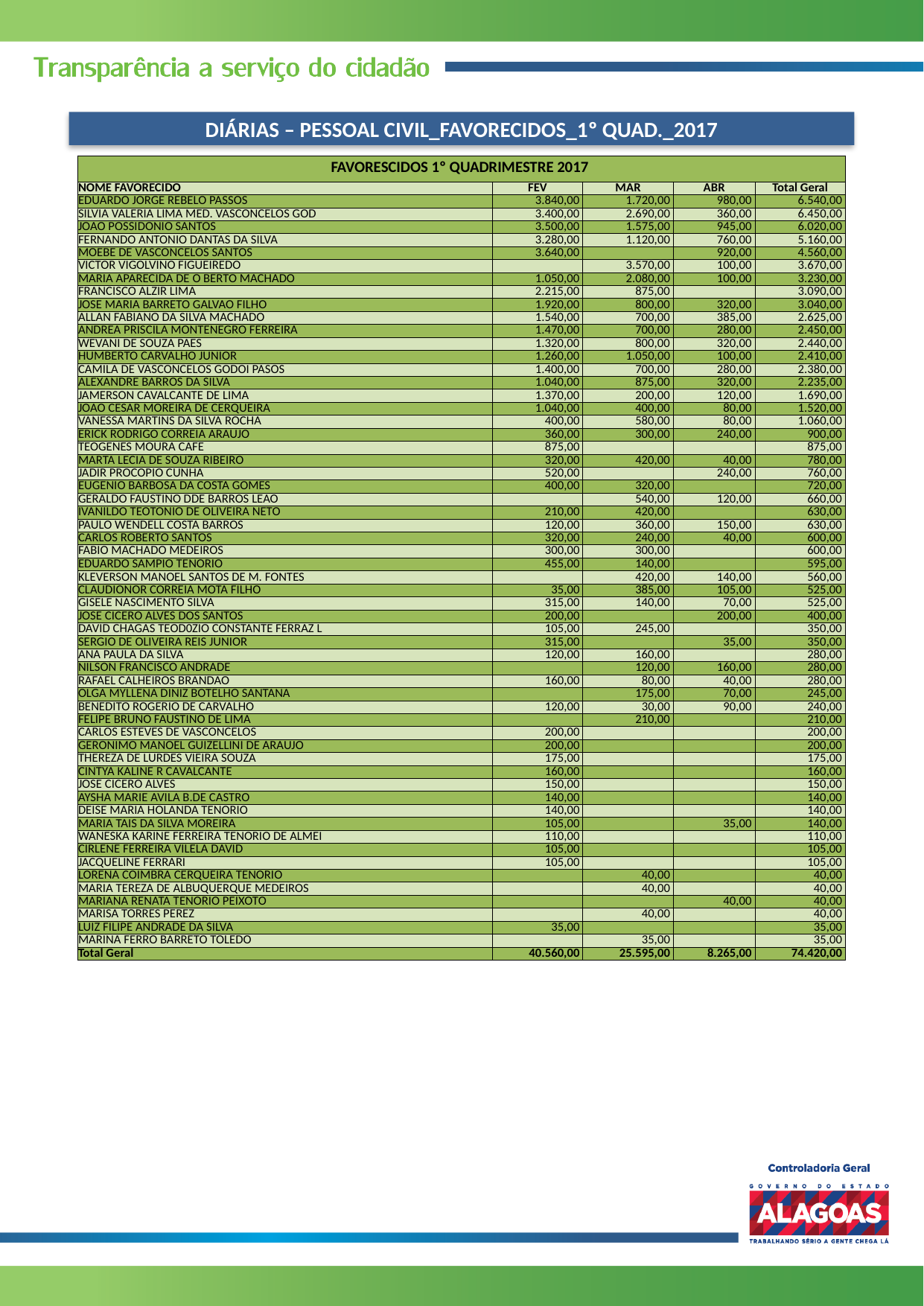

DIÁRIAS – PESSOAL CIVIL_FAVORECIDOS_1º QUAD._2017
| FAVORESCIDOS 1º QUADRIMESTRE 2017 |  |  |  |  |
| --- | --- | --- | --- | --- |
| NOME FAVORECIDO | FEV | MAR | ABR | Total Geral |
| EDUARDO JORGE REBELO PASSOS | 3.840,00 | 1.720,00 | 980,00 | 6.540,00 |
| SILVIA VALERIA LIMA MED. VASCONCELOS GOD | 3.400,00 | 2.690,00 | 360,00 | 6.450,00 |
| JOAO POSSIDONIO SANTOS | 3.500,00 | 1.575,00 | 945,00 | 6.020,00 |
| FERNANDO ANTONIO DANTAS DA SILVA | 3.280,00 | 1.120,00 | 760,00 | 5.160,00 |
| MOEBE DE VASCONCELOS SANTOS | 3.640,00 |  | 920,00 | 4.560,00 |
| VICTOR VIGOLVINO FIGUEIREDO |  | 3.570,00 | 100,00 | 3.670,00 |
| MARIA APARECIDA DE O BERTO MACHADO | 1.050,00 | 2.080,00 | 100,00 | 3.230,00 |
| FRANCISCO ALZIR LIMA | 2.215,00 | 875,00 |  | 3.090,00 |
| JOSE MARIA BARRETO GALVAO FILHO | 1.920,00 | 800,00 | 320,00 | 3.040,00 |
| ALLAN FABIANO DA SILVA MACHADO | 1.540,00 | 700,00 | 385,00 | 2.625,00 |
| ANDREA PRISCILA MONTENEGRO FERREIRA | 1.470,00 | 700,00 | 280,00 | 2.450,00 |
| WEVANI DE SOUZA PAES | 1.320,00 | 800,00 | 320,00 | 2.440,00 |
| HUMBERTO CARVALHO JUNIOR | 1.260,00 | 1.050,00 | 100,00 | 2.410,00 |
| CAMILA DE VASCONCELOS GODOI PASOS | 1.400,00 | 700,00 | 280,00 | 2.380,00 |
| ALEXANDRE BARROS DA SILVA | 1.040,00 | 875,00 | 320,00 | 2.235,00 |
| JAMERSON CAVALCANTE DE LIMA | 1.370,00 | 200,00 | 120,00 | 1.690,00 |
| JOAO CESAR MOREIRA DE CERQUEIRA | 1.040,00 | 400,00 | 80,00 | 1.520,00 |
| VANESSA MARTINS DA SILVA ROCHA | 400,00 | 580,00 | 80,00 | 1.060,00 |
| ERICK RODRIGO CORREIA ARAUJO | 360,00 | 300,00 | 240,00 | 900,00 |
| TEOGENES MOURA CAFE | 875,00 |  |  | 875,00 |
| MARTA LECIA DE SOUZA RIBEIRO | 320,00 | 420,00 | 40,00 | 780,00 |
| JADIR PROCOPIO CUNHA | 520,00 |  | 240,00 | 760,00 |
| EUGENIO BARBOSA DA COSTA GOMES | 400,00 | 320,00 |  | 720,00 |
| GERALDO FAUSTINO DDE BARROS LEAO |  | 540,00 | 120,00 | 660,00 |
| IVANILDO TEOTONIO DE OLIVEIRA NETO | 210,00 | 420,00 |  | 630,00 |
| PAULO WENDELL COSTA BARROS | 120,00 | 360,00 | 150,00 | 630,00 |
| CARLOS ROBERTO SANTOS | 320,00 | 240,00 | 40,00 | 600,00 |
| FABIO MACHADO MEDEIROS | 300,00 | 300,00 |  | 600,00 |
| EDUARDO SAMPIO TENORIO | 455,00 | 140,00 |  | 595,00 |
| KLEVERSON MANOEL SANTOS DE M. FONTES |  | 420,00 | 140,00 | 560,00 |
| CLAUDIONOR CORREIA MOTA FILHO | 35,00 | 385,00 | 105,00 | 525,00 |
| GISELE NASCIMENTO SILVA | 315,00 | 140,00 | 70,00 | 525,00 |
| JOSE CICERO ALVES DOS SANTOS | 200,00 |  | 200,00 | 400,00 |
| DAVID CHAGAS TEOD0ZIO CONSTANTE FERRAZ L | 105,00 | 245,00 |  | 350,00 |
| SERGIO DE OLIVEIRA REIS JUNIOR | 315,00 |  | 35,00 | 350,00 |
| ANA PAULA DA SILVA | 120,00 | 160,00 |  | 280,00 |
| NILSON FRANCISCO ANDRADE |  | 120,00 | 160,00 | 280,00 |
| RAFAEL CALHEIROS BRANDAO | 160,00 | 80,00 | 40,00 | 280,00 |
| OLGA MYLLENA DINIZ BOTELHO SANTANA |  | 175,00 | 70,00 | 245,00 |
| BENEDITO ROGERIO DE CARVALHO | 120,00 | 30,00 | 90,00 | 240,00 |
| FELIPE BRUNO FAUSTINO DE LIMA |  | 210,00 |  | 210,00 |
| CARLOS ESTEVES DE VASCONCELOS | 200,00 |  |  | 200,00 |
| GERONIMO MANOEL GUIZELLINI DE ARAUJO | 200,00 |  |  | 200,00 |
| THEREZA DE LURDES VIEIRA SOUZA | 175,00 |  |  | 175,00 |
| CINTYA KALINE R CAVALCANTE | 160,00 |  |  | 160,00 |
| JOSE CICERO ALVES | 150,00 |  |  | 150,00 |
| AYSHA MARIE AVILA B.DE CASTRO | 140,00 |  |  | 140,00 |
| DEISE MARIA HOLANDA TENORIO | 140,00 |  |  | 140,00 |
| MARIA TAIS DA SILVA MOREIRA | 105,00 |  | 35,00 | 140,00 |
| WANESKA KARINE FERREIRA TENORIO DE ALMEI | 110,00 |  |  | 110,00 |
| CIRLENE FERREIRA VILELA DAVID | 105,00 |  |  | 105,00 |
| JACQUELINE FERRARI | 105,00 |  |  | 105,00 |
| LORENA COIMBRA CERQUEIRA TENORIO |  | 40,00 |  | 40,00 |
| MARIA TEREZA DE ALBUQUERQUE MEDEIROS |  | 40,00 |  | 40,00 |
| MARIANA RENATA TENORIO PEIXOTO |  |  | 40,00 | 40,00 |
| MARISA TORRES PEREZ |  | 40,00 |  | 40,00 |
| LUIZ FILIPE ANDRADE DA SILVA | 35,00 |  |  | 35,00 |
| MARINA FERRO BARRETO TOLEDO |  | 35,00 |  | 35,00 |
| Total Geral | 40.560,00 | 25.595,00 | 8.265,00 | 74.420,00 |